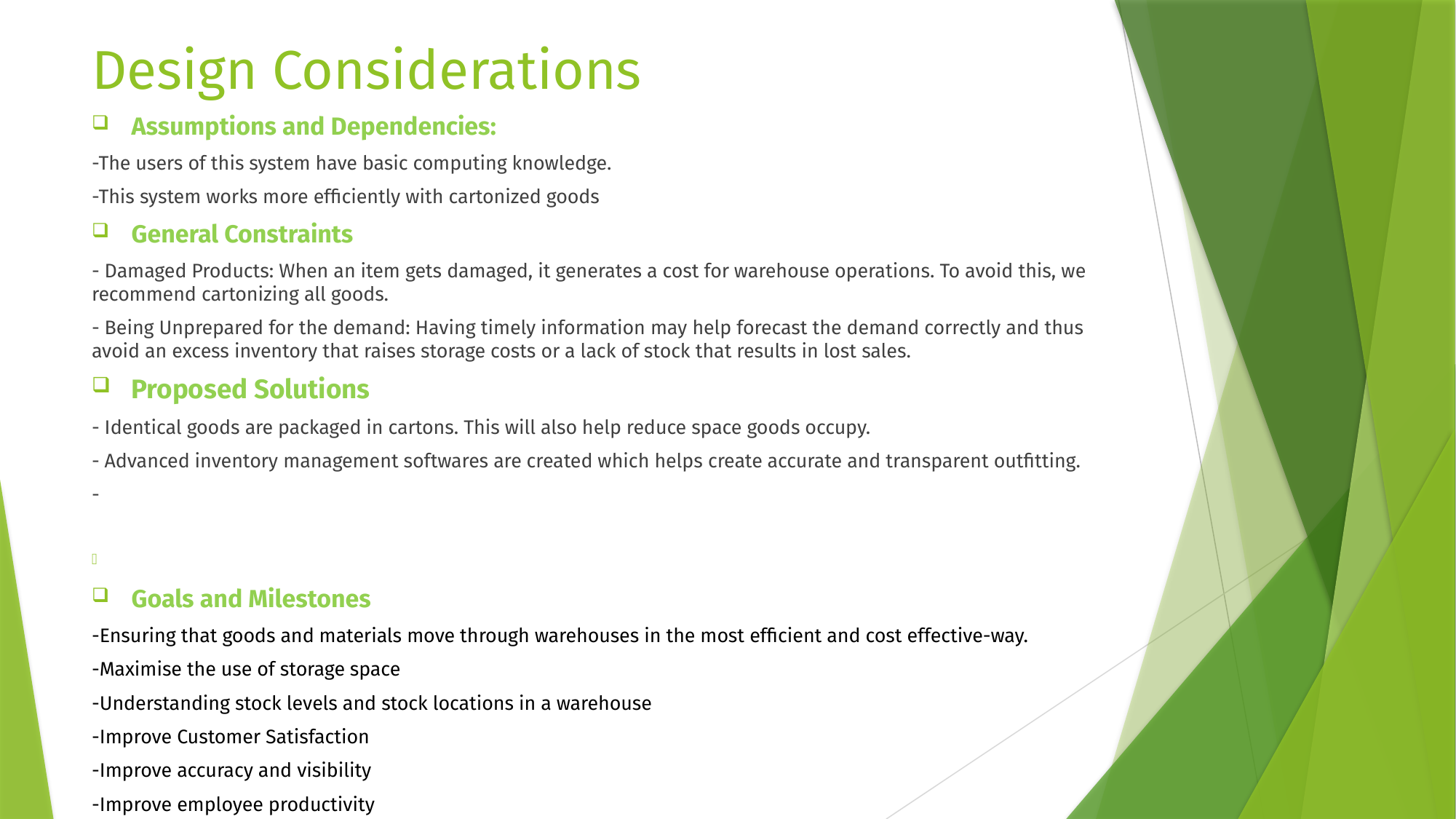

# Design Considerations
Assumptions and Dependencies:
-The users of this system have basic computing knowledge.
-This system works more efficiently with cartonized goods
General Constraints
- Damaged Products: When an item gets damaged, it generates a cost for warehouse operations. To avoid this, we recommend cartonizing all goods.
- Being Unprepared for the demand: Having timely information may help forecast the demand correctly and thus avoid an excess inventory that raises storage costs or a lack of stock that results in lost sales.
Proposed Solutions
- Identical goods are packaged in cartons. This will also help reduce space goods occupy.
- Advanced inventory management softwares are created which helps create accurate and transparent outfitting.
-

Goals and Milestones
-Ensuring that goods and materials move through warehouses in the most efficient and cost effective-way.
-Maximise the use of storage space
-Understanding stock levels and stock locations in a warehouse
-Improve Customer Satisfaction
-Improve accuracy and visibility
-Improve employee productivity

-